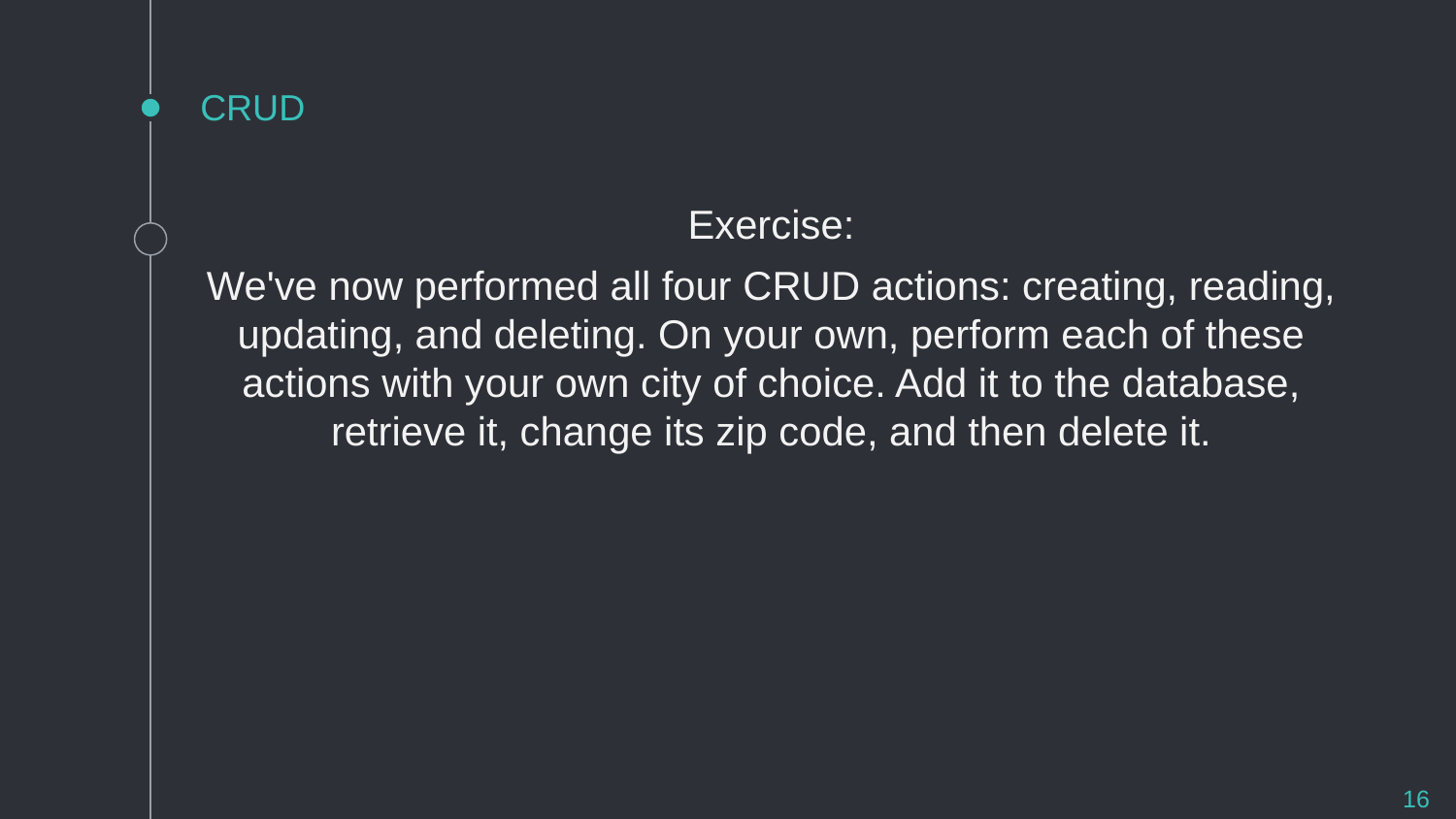

# CRUD
Exercise:
We've now performed all four CRUD actions: creating, reading, updating, and deleting. On your own, perform each of these actions with your own city of choice. Add it to the database, retrieve it, change its zip code, and then delete it.
16